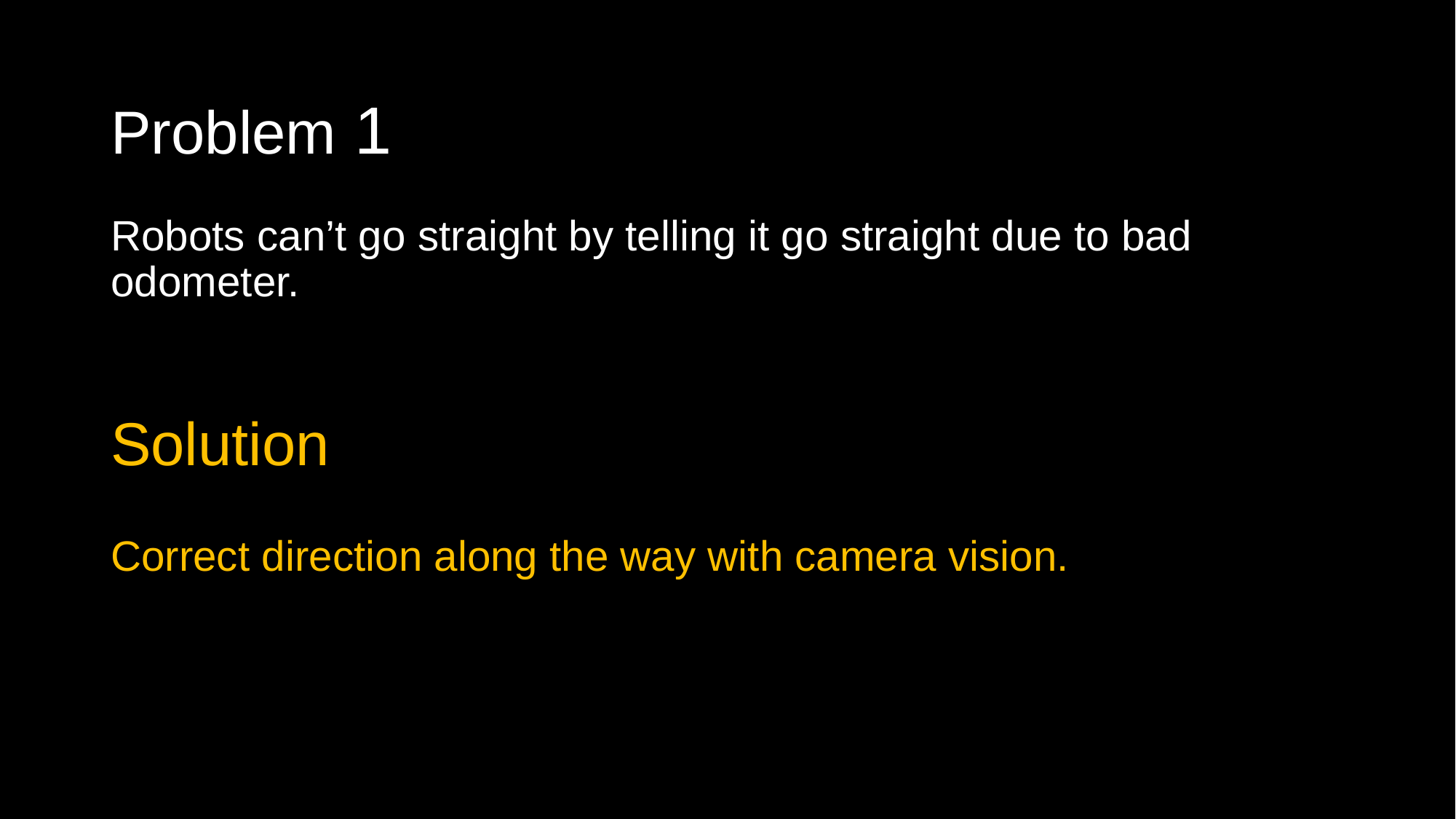

# Problem 1 Robots can’t go straight by telling it go straight due to bad odometer.
Solution

Correct direction along the way with camera vision.